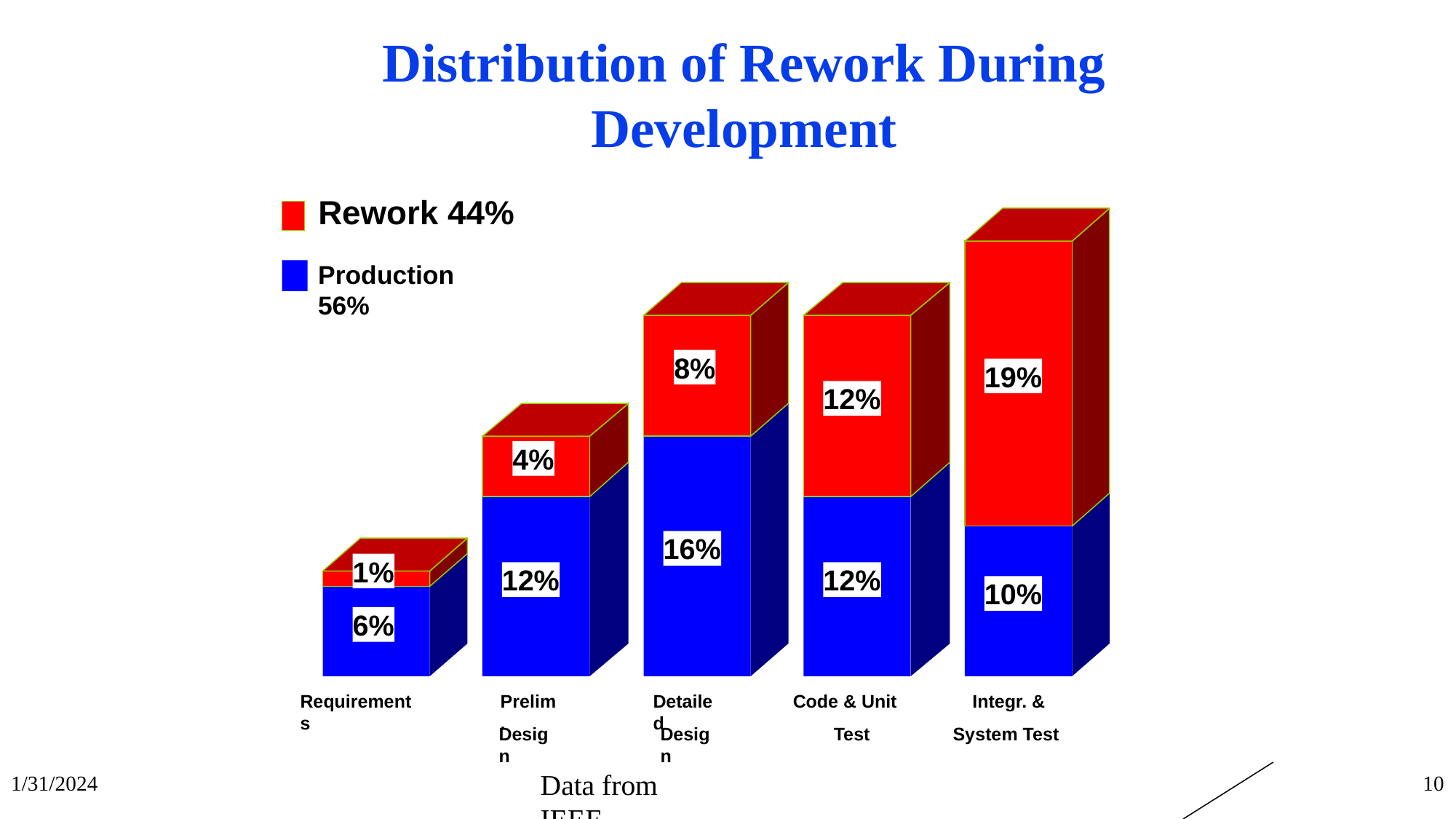

Distribution of Rework During
Development
Rework 44%

Production 56%

8%
19%
12%

4%

16%

1%

12%
12%

10%

6%

Requirements
Prelim.
Detailed
Code & Unit
Integr. &
Design
Design
Test
System Test

1/31/2024
10
Data from IEEE